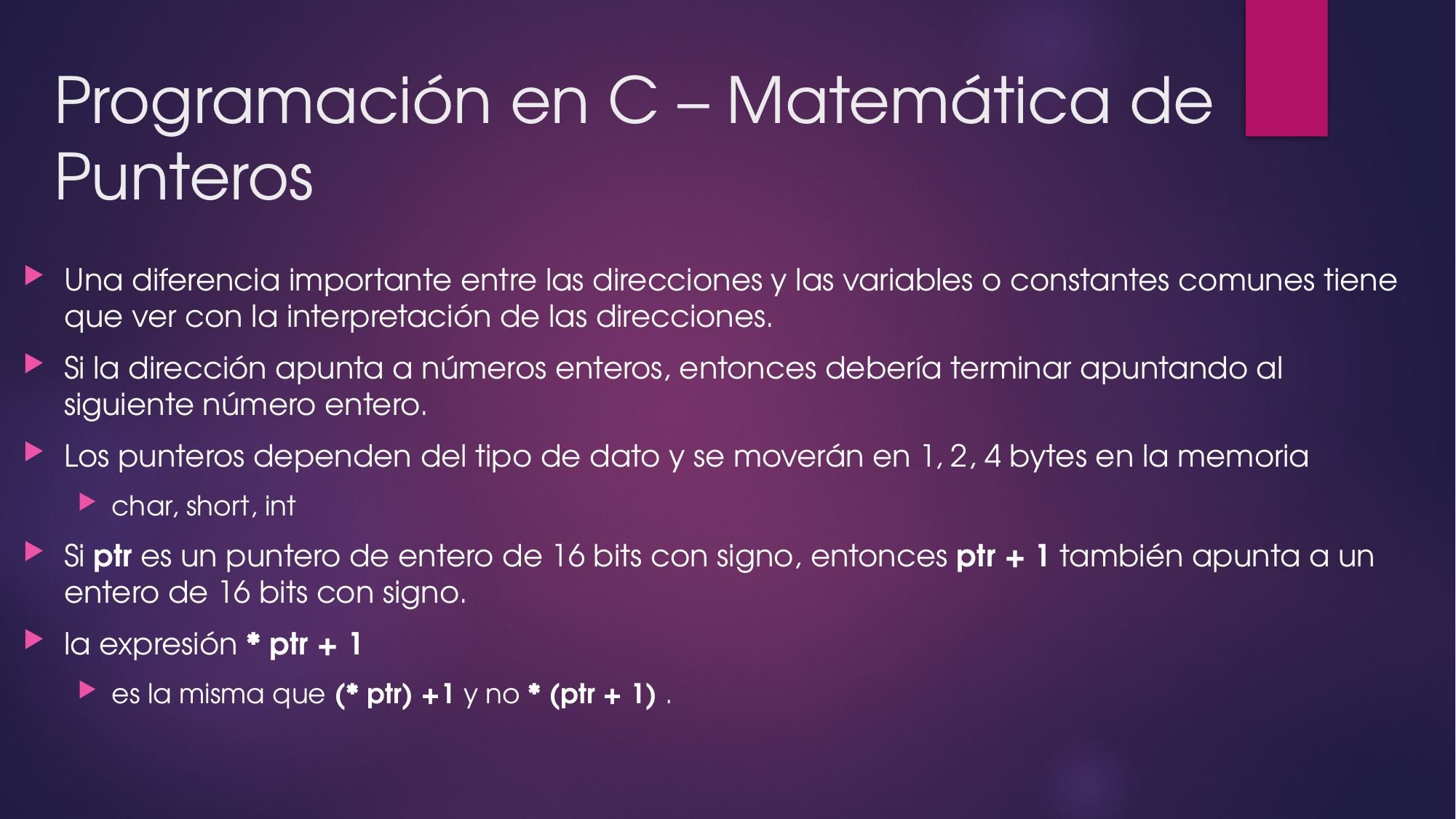

# Programación en C – Matemática de Punteros
Una diferencia importante entre las direcciones y las variables o constantes comunes tiene que ver con la interpretación de las direcciones.
Si la dirección apunta a números enteros, entonces debería terminar apuntando al siguiente número entero.
Los punteros dependen del tipo de dato y se moverán en 1, 2, 4 bytes en la memoria
char, short, int
Si ptr es un puntero de entero de 16 bits con signo, entonces ptr + 1 también apunta a un entero de 16 bits con signo.
la expresión * ptr + 1
es la misma que (* ptr) +1 y no * (ptr + 1) .